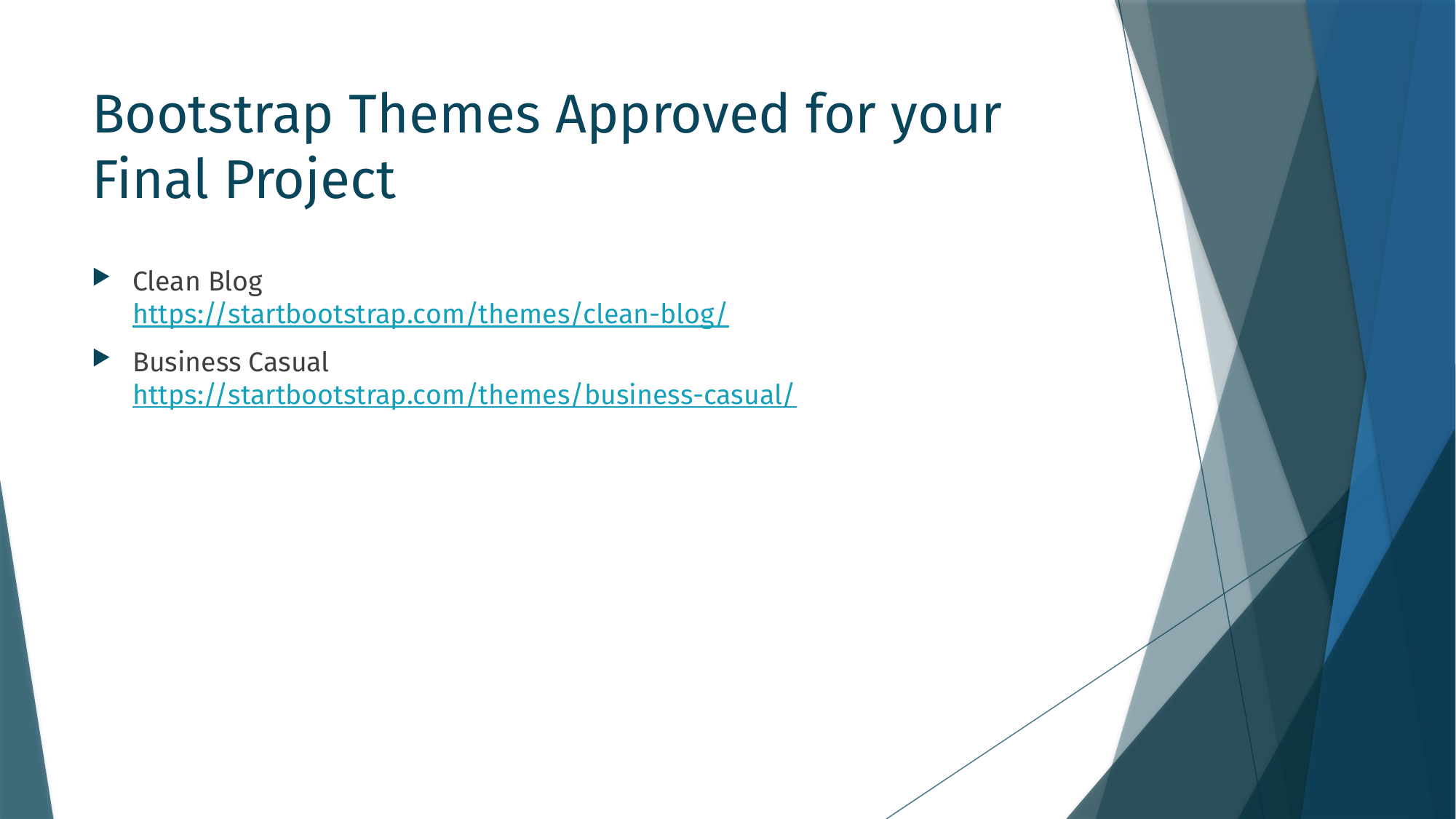

# Bootstrap Themes Approved for your Final Project
Clean Blog
https://startbootstrap.com/themes/clean-blog/
Business Casual
https://startbootstrap.com/themes/business-casual/